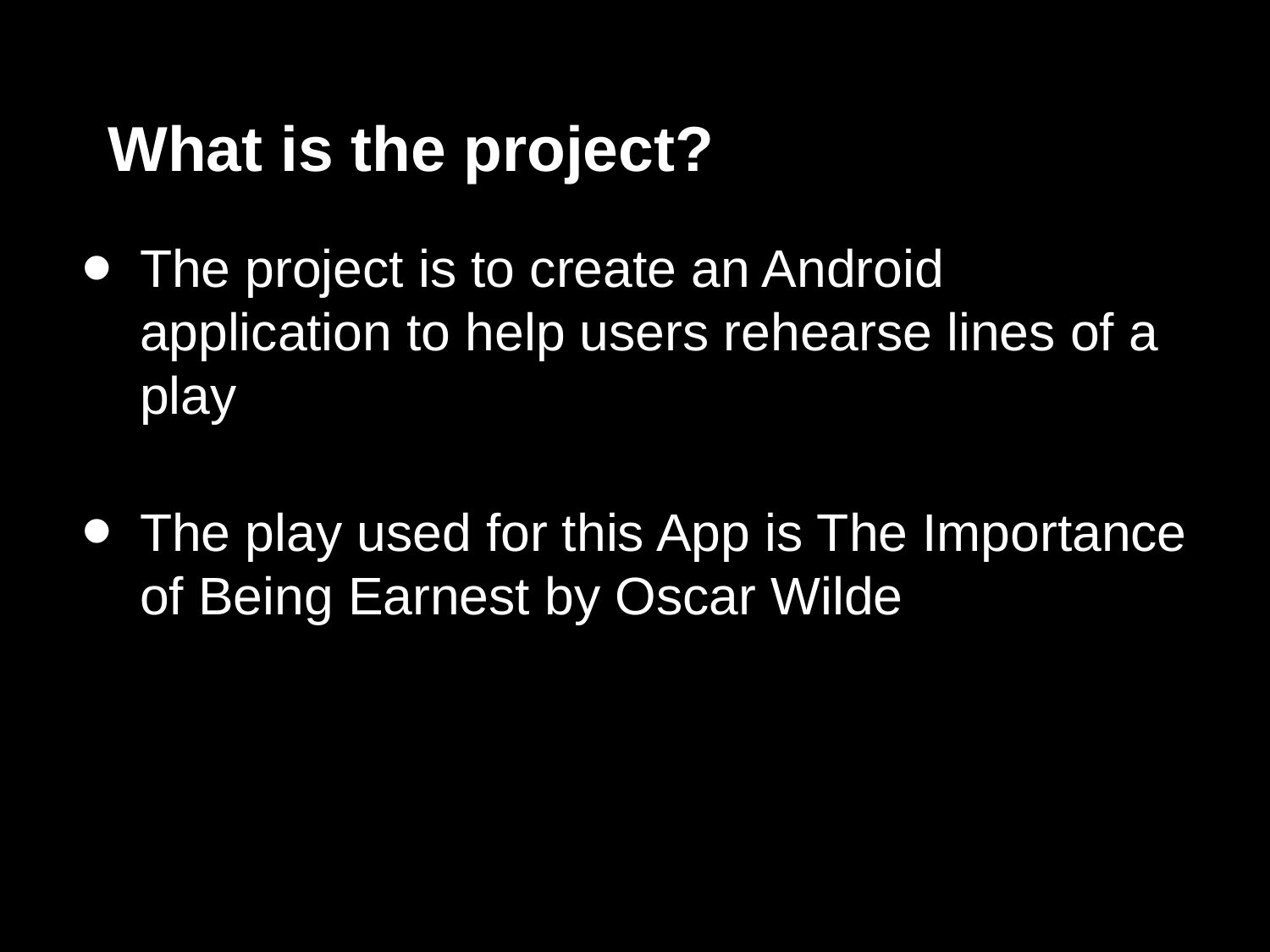

# What is the project?
The project is to create an Android application to help users rehearse lines of a play

The play used for this App is The Importance of Being Earnest by Oscar Wilde